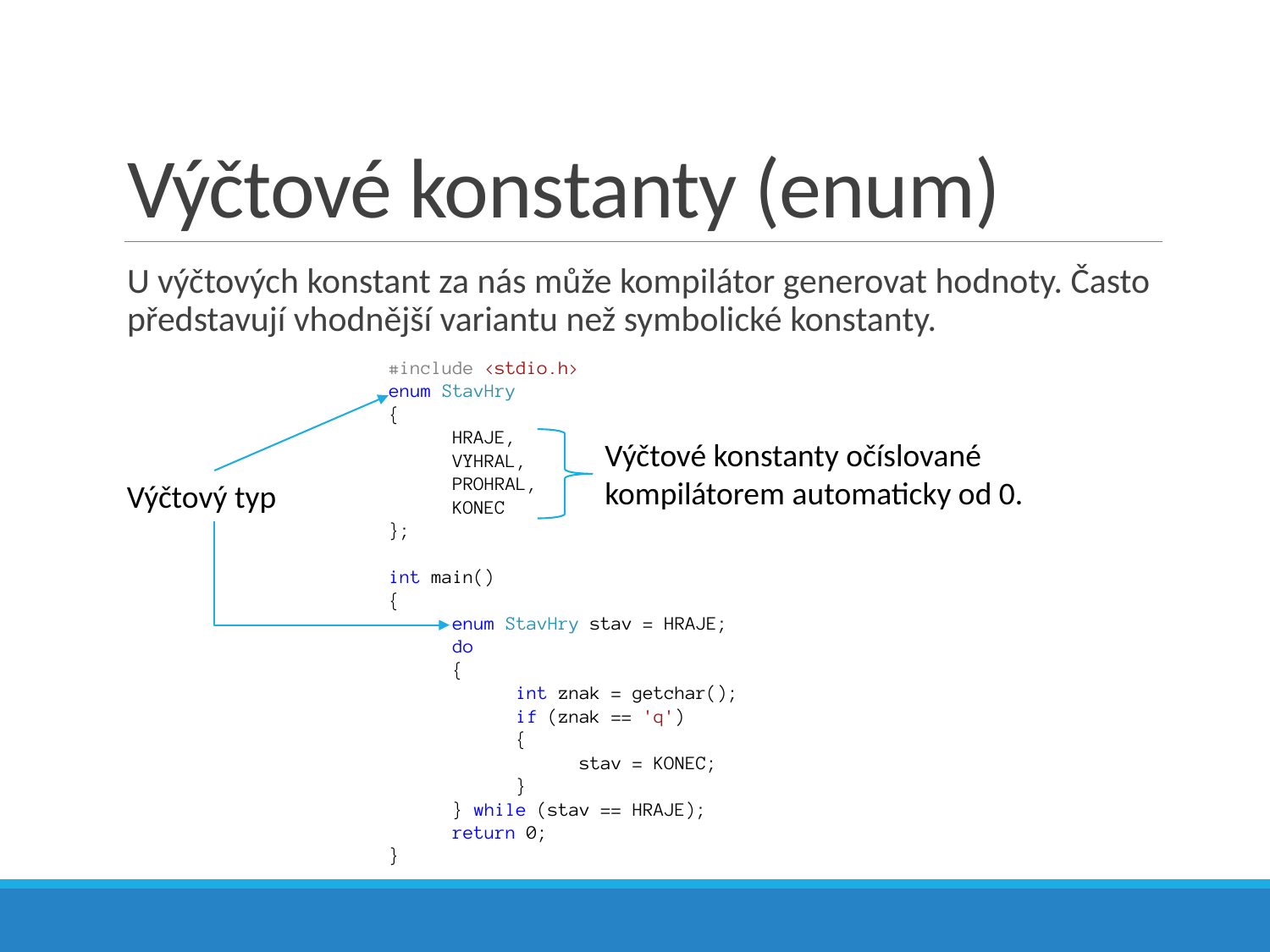

# Výčtové konstanty (enum)
U výčtových konstant za nás může kompilátor generovat hodnoty. Často představují vhodnější variantu než symbolické konstanty.

#include <stdio.h>
enum StavHry
{
HRAJE,
VYHRAL,
PROHRAL,
KONEC
};

int main()
{
enum StavHry stav = HRAJE;
do
{
int znak = getchar();
if (znak == 'q')
{
      stav = KONEC;
}
} while (stav == HRAJE);
return 0;
}
Výčtové konstanty očíslované kompilátorem automaticky od 0.

Výčtový typ